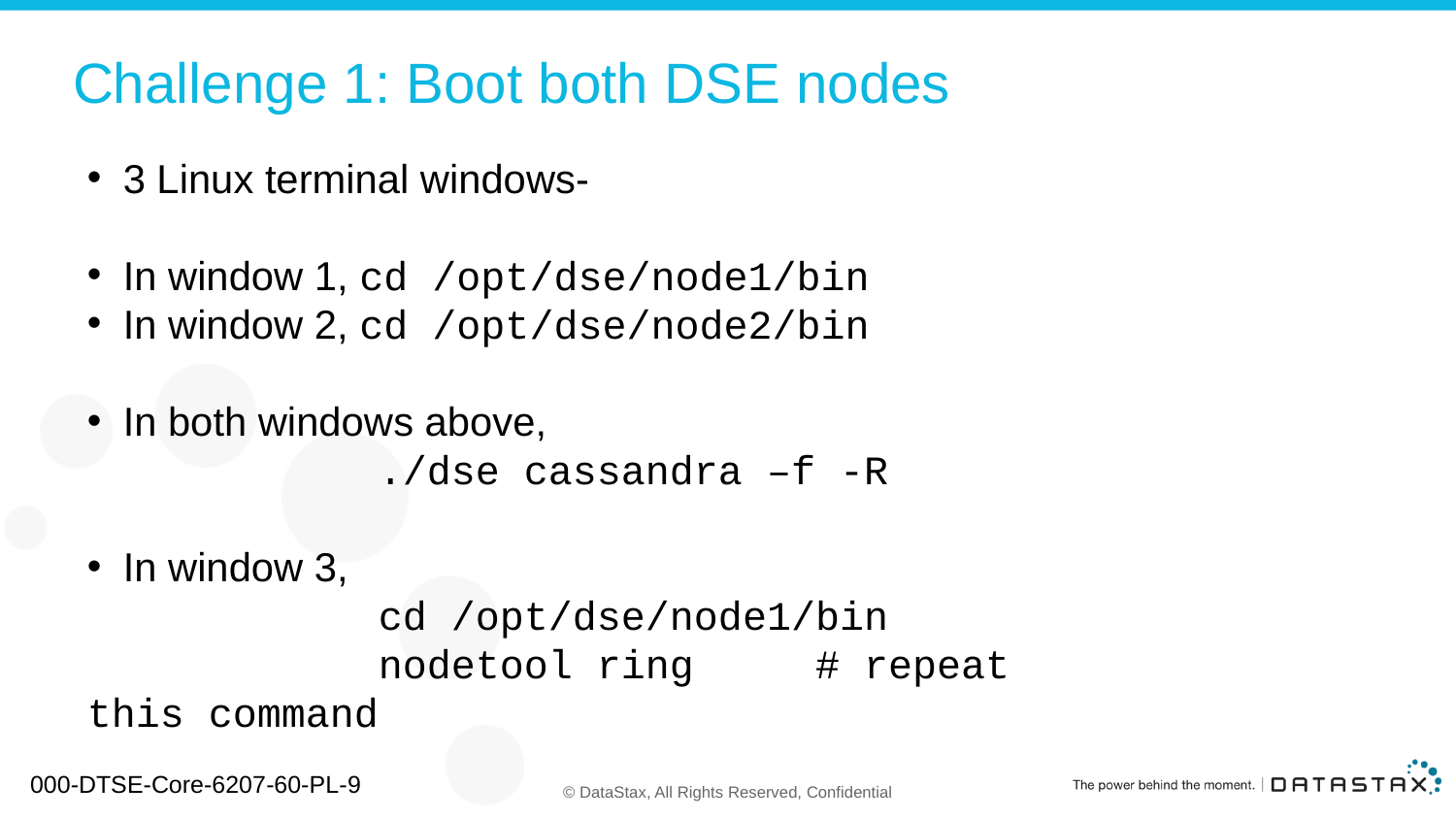

# Challenge 1: Boot both DSE nodes
3 Linux terminal windows-

In window 1, cd /opt/dse/node1/bin
In window 2, cd /opt/dse/node2/bin

In both windows above,
		./dse cassandra –f -R

In window 3,
		cd /opt/dse/node1/bin
		nodetool ring     # repeat this command
000-DTSE-Core-6207-60-PL-9